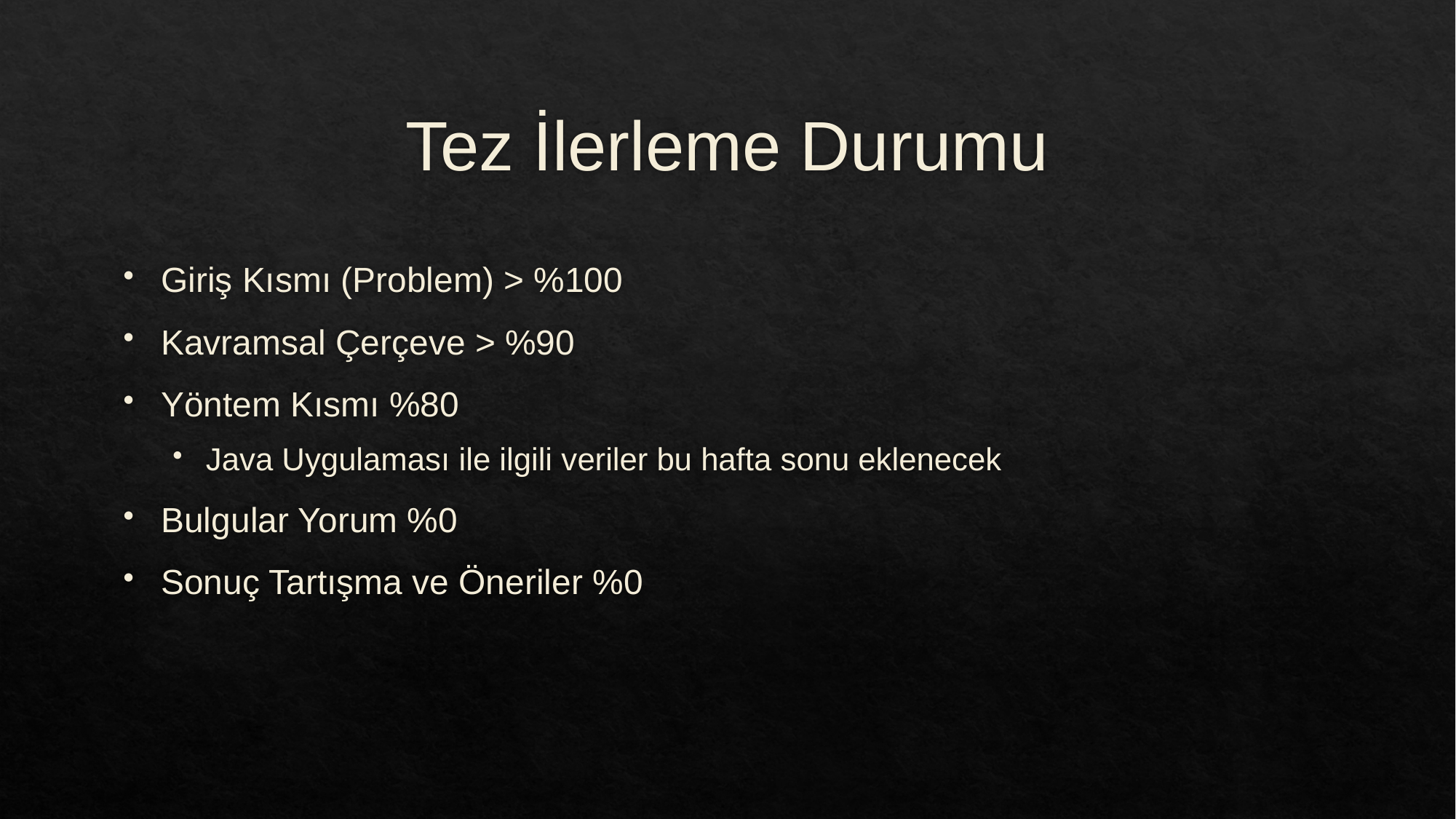

# Tez İlerleme Durumu
Giriş Kısmı (Problem) > %100
Kavramsal Çerçeve > %90
Yöntem Kısmı %80
Java Uygulaması ile ilgili veriler bu hafta sonu eklenecek
Bulgular Yorum %0
Sonuç Tartışma ve Öneriler %0